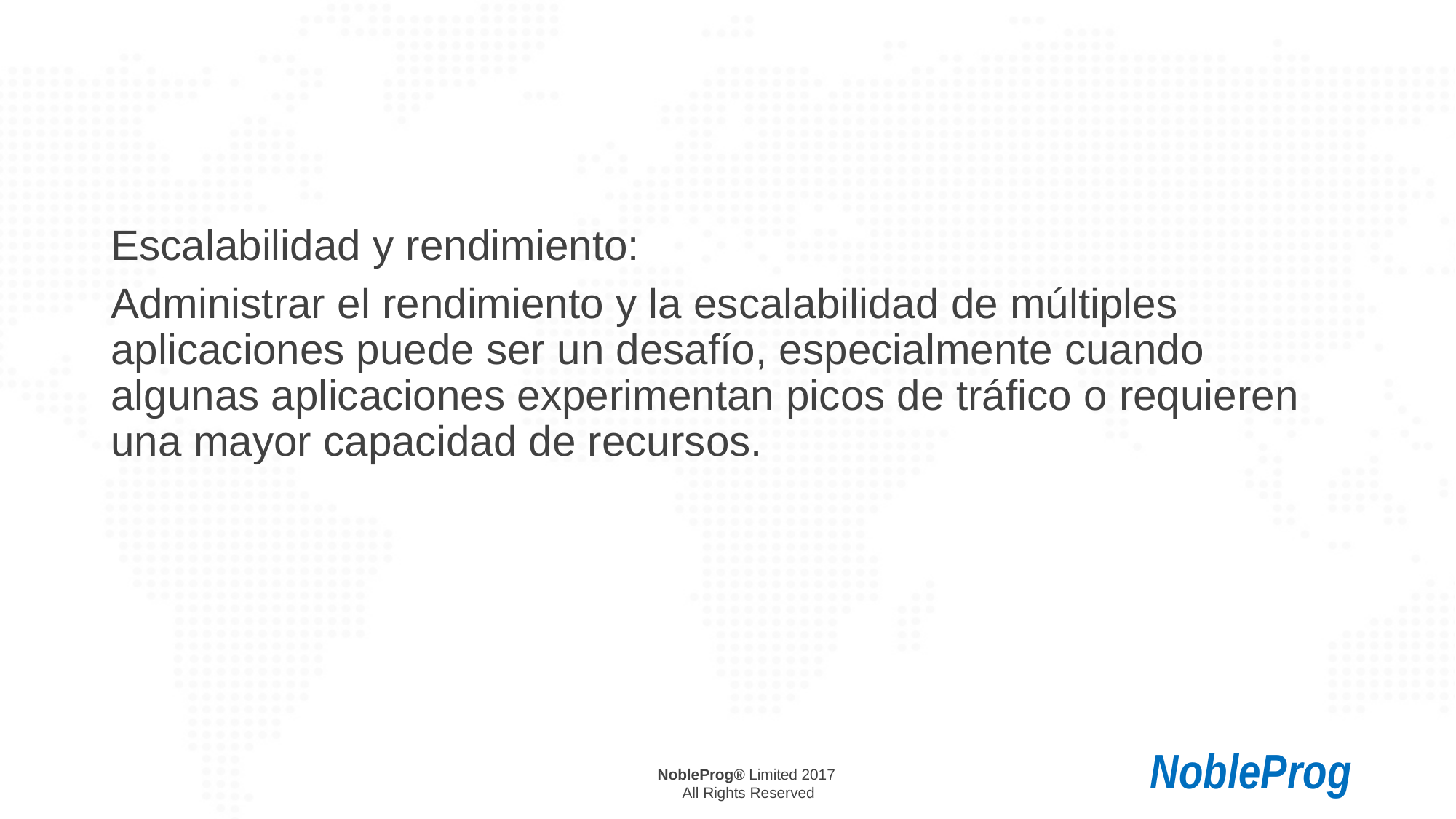

#
Escalabilidad y rendimiento:
Administrar el rendimiento y la escalabilidad de múltiples aplicaciones puede ser un desafío, especialmente cuando algunas aplicaciones experimentan picos de tráfico o requieren una mayor capacidad de recursos.